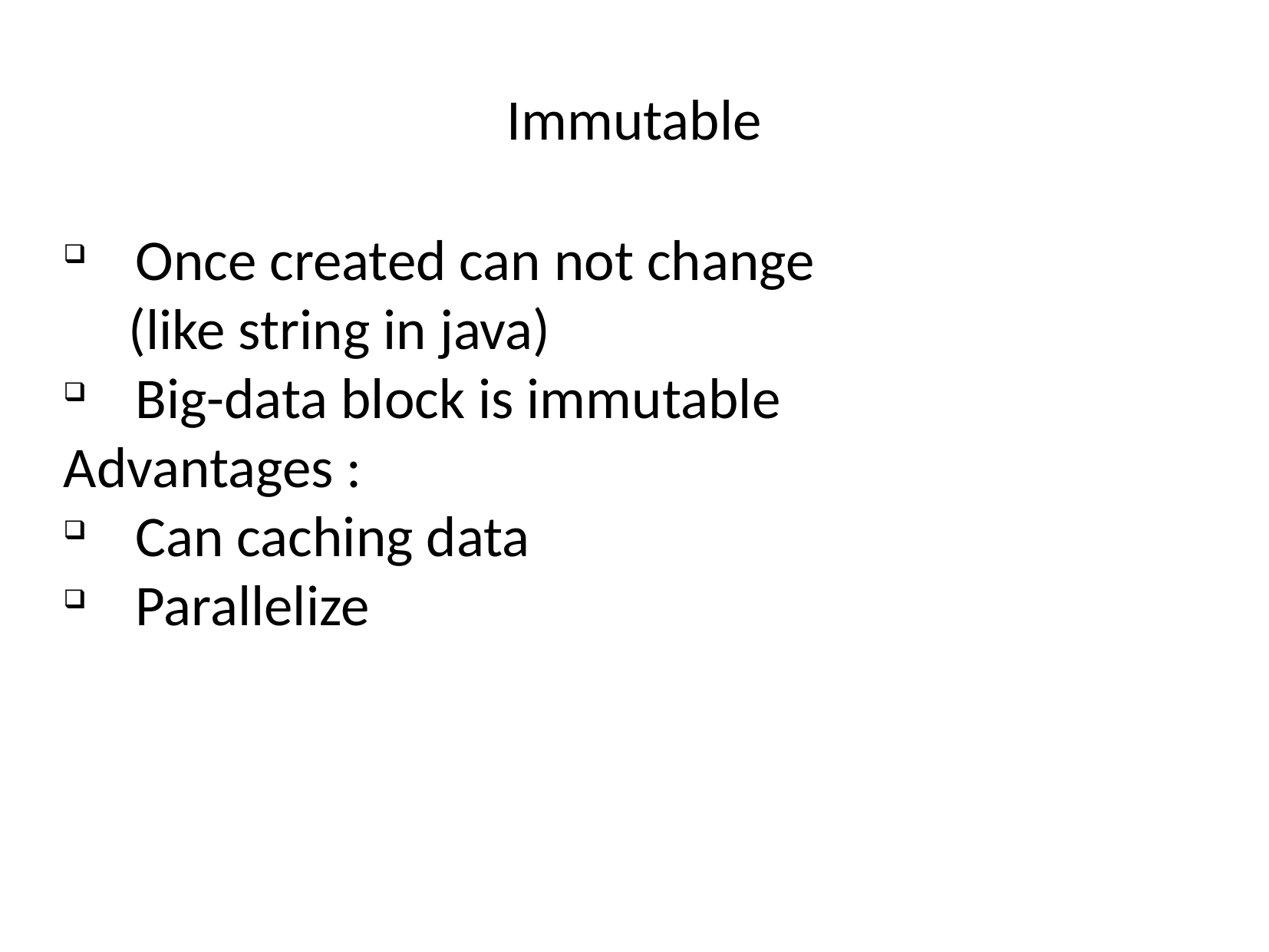

Immutable
Once created can not change
     (like string in java)
Big-data block is immutable
Advantages :
Can caching data
Parallelize